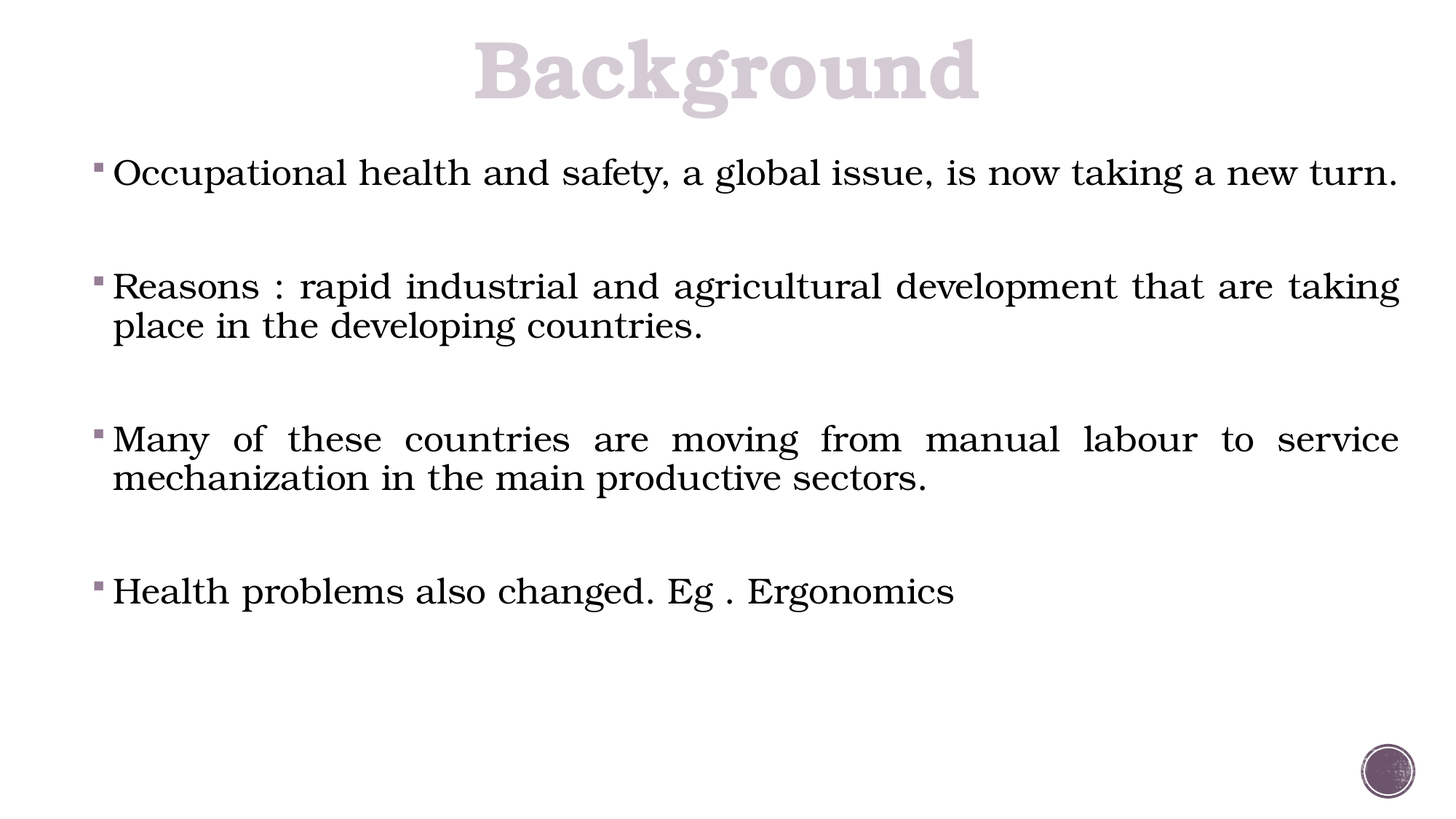

Background
Occupational health and safety, a global issue, is now taking a new turn.

Reasons : rapid industrial and agricultural development that are taking place in the developing countries.

Many of these countries are moving from manual labour to service mechanization in the main productive sectors.

Health problems also changed. Eg . Ergonomics